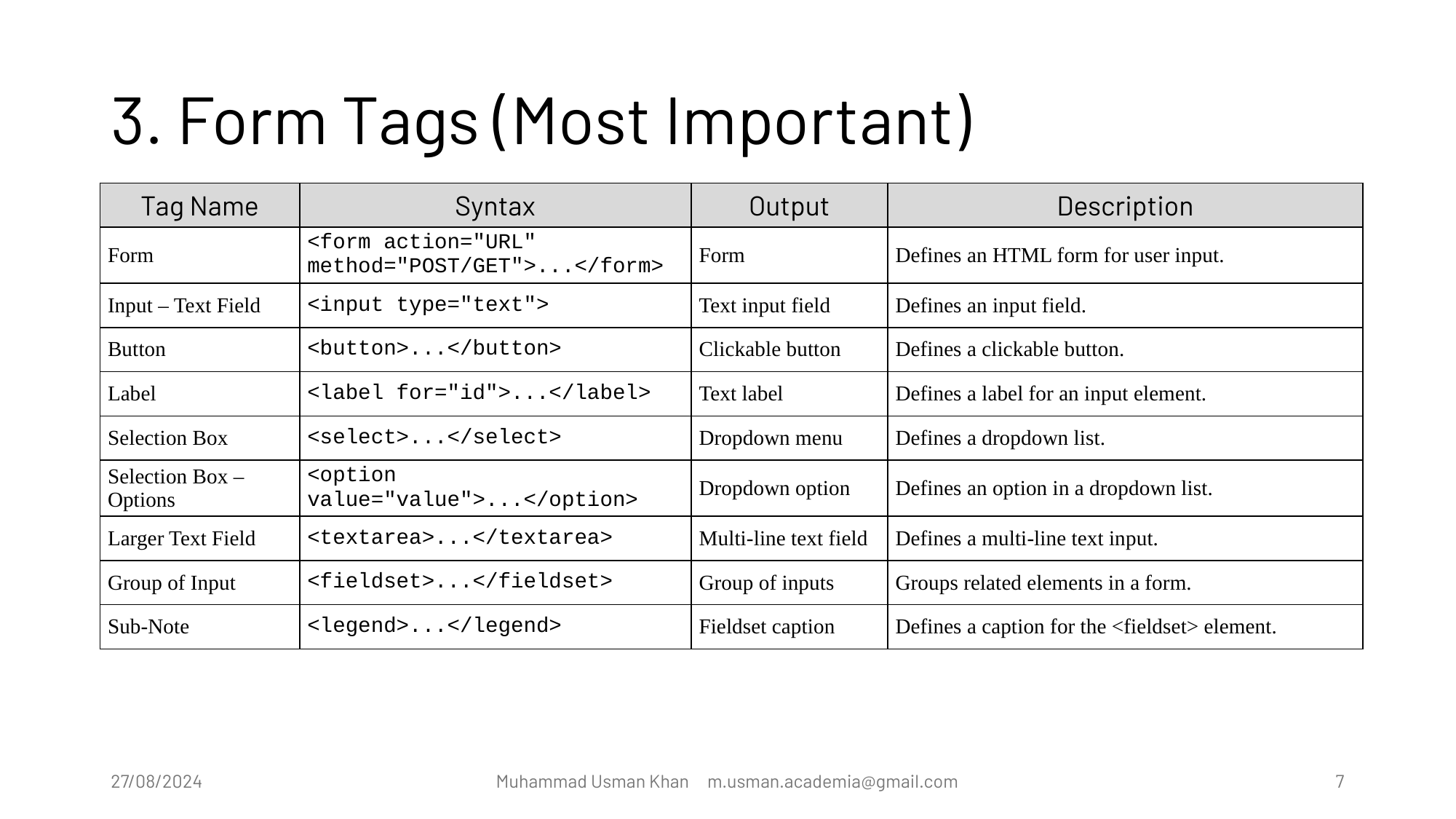

# 3. Form Tags (Most Important)
| Tag Name | Syntax | Output | Description |
| --- | --- | --- | --- |
| Form | <form action="URL" method="POST/GET">...</form> | Form | Defines an HTML form for user input. |
| Input – Text Field | <input type="text"> | Text input field | Defines an input field. |
| Button | <button>...</button> | Clickable button | Defines a clickable button. |
| Label | <label for="id">...</label> | Text label | Defines a label for an input element. |
| Selection Box | <select>...</select> | Dropdown menu | Defines a dropdown list. |
| Selection Box – Options | <option value="value">...</option> | Dropdown option | Defines an option in a dropdown list. |
| Larger Text Field | <textarea>...</textarea> | Multi-line text field | Defines a multi-line text input. |
| Group of Input | <fieldset>...</fieldset> | Group of inputs | Groups related elements in a form. |
| Sub-Note | <legend>...</legend> | Fieldset caption | Defines a caption for the <fieldset> element. |
27/08/2024
Muhammad Usman Khan     m.usman.academia@gmail.com
7